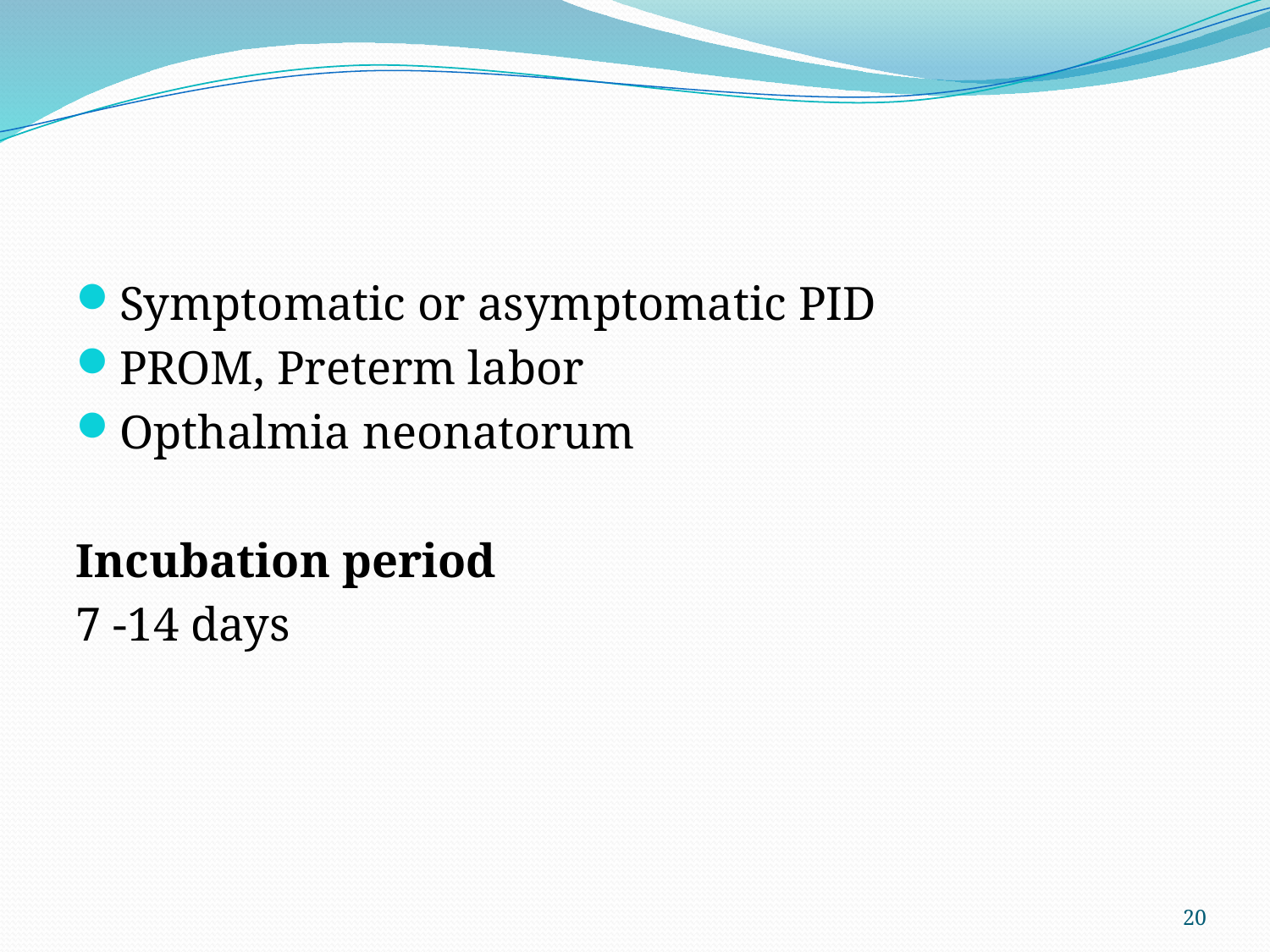

#
Symptomatic or asymptomatic PID
PROM, Preterm labor
Opthalmia neonatorum

Incubation period
7 -14 days
20